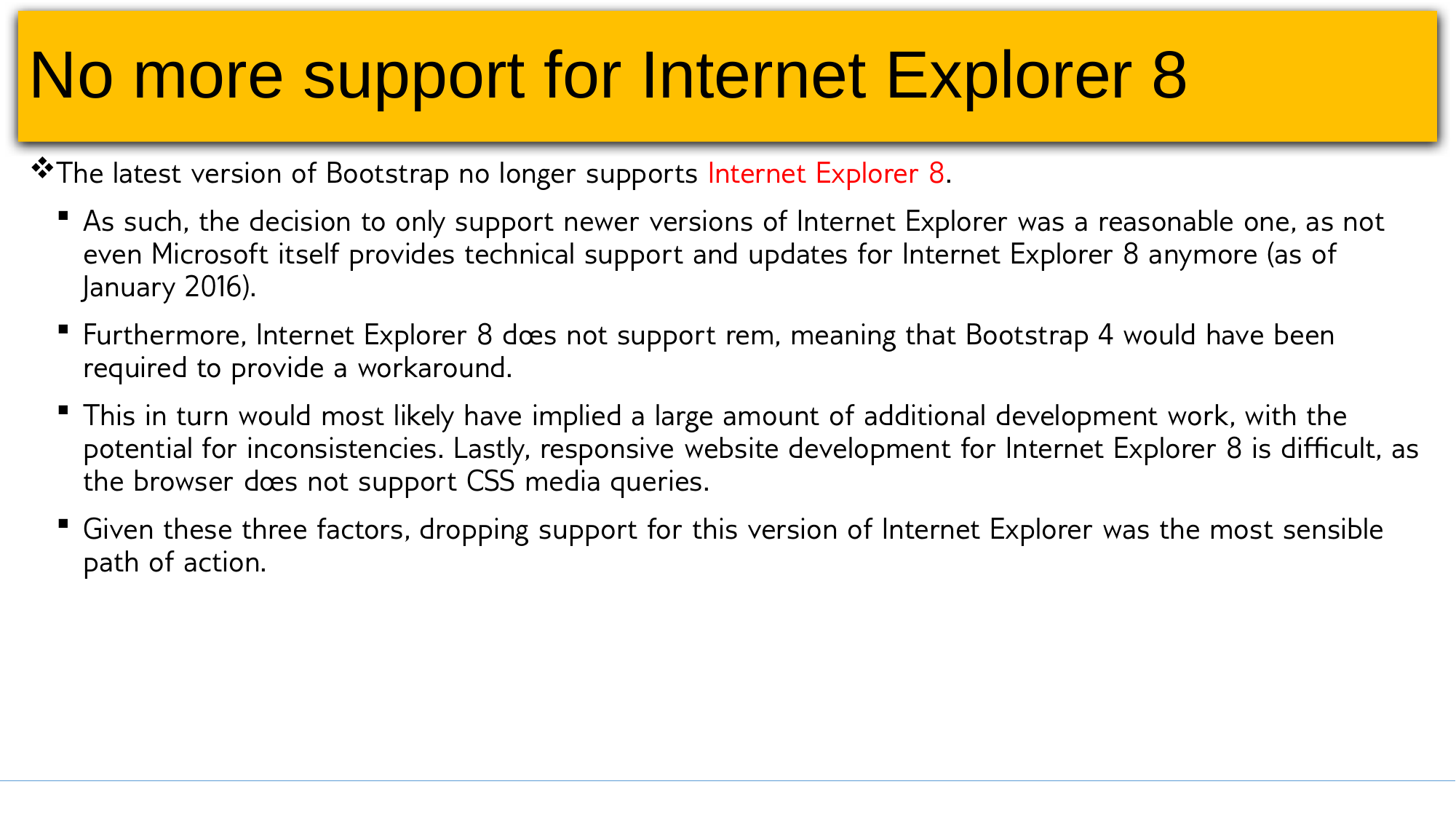

# No more support for Internet Explorer 8
The latest version of Bootstrap no longer supports Internet Explorer 8.
As such, the decision to only support newer versions of Internet Explorer was a reasonable one, as not even Microsoft itself provides technical support and updates for Internet Explorer 8 anymore (as of January 2016).
Furthermore, Internet Explorer 8 does not support rem, meaning that Bootstrap 4 would have been required to provide a workaround.
This in turn would most likely have implied a large amount of additional development work, with the potential for inconsistencies. Lastly, responsive website development for Internet Explorer 8 is difficult, as the browser does not support CSS media queries.
Given these three factors, dropping support for this version of Internet Explorer was the most sensible path of action.